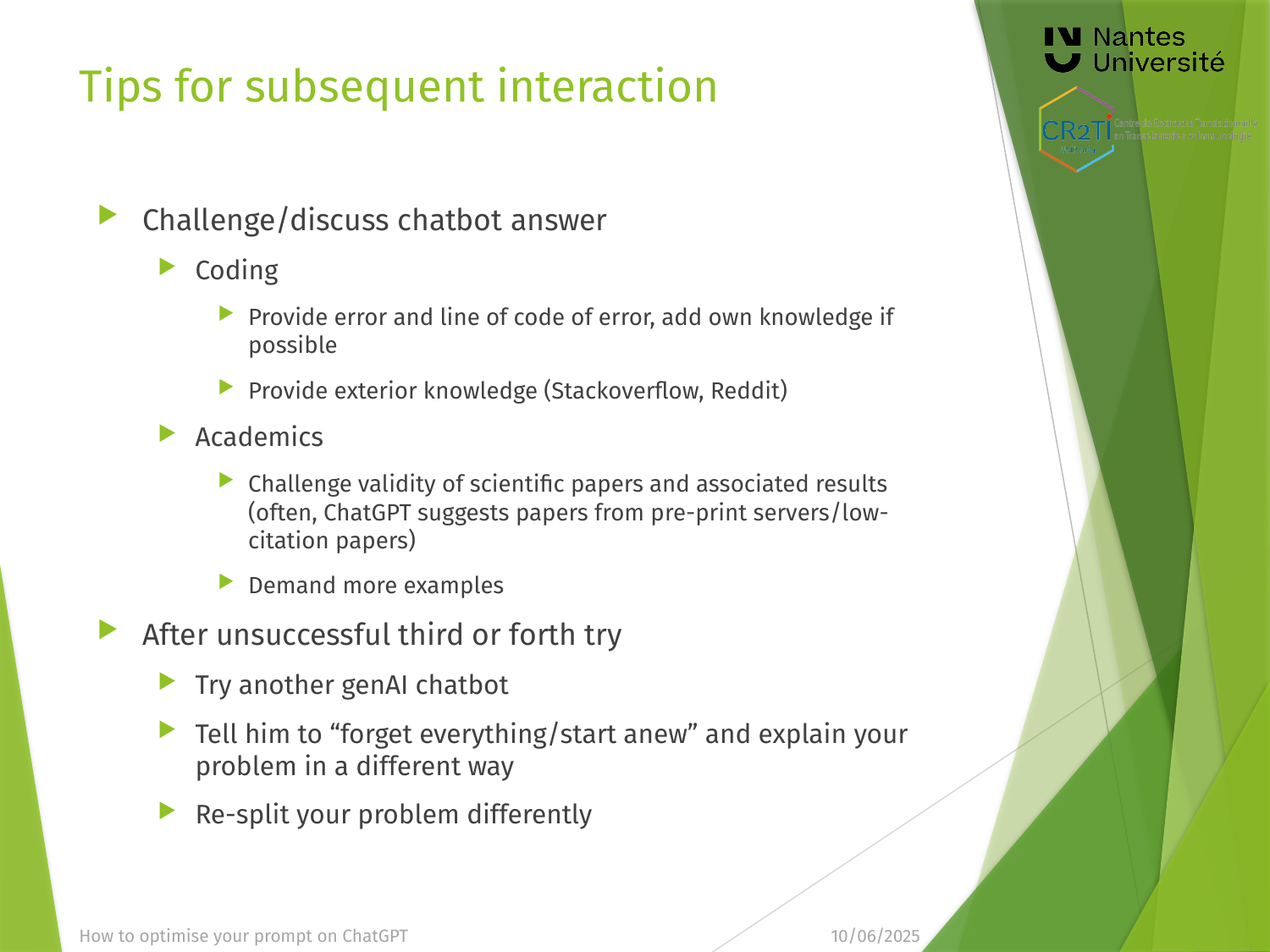

# Tips for subsequent interaction
Challenge/discuss chatbot answer
Coding
Provide error and line of code of error, add own knowledge if possible
Provide exterior knowledge (Stackoverflow, Reddit)
Academics
Challenge validity of scientific papers and associated results (often, ChatGPT suggests papers from pre-print servers/low-citation papers)
Demand more examples
After unsuccessful third or forth try
Try another genAI chatbot
Tell him to “forget everything/start anew” and explain your problem in a different way
Re-split your problem differently